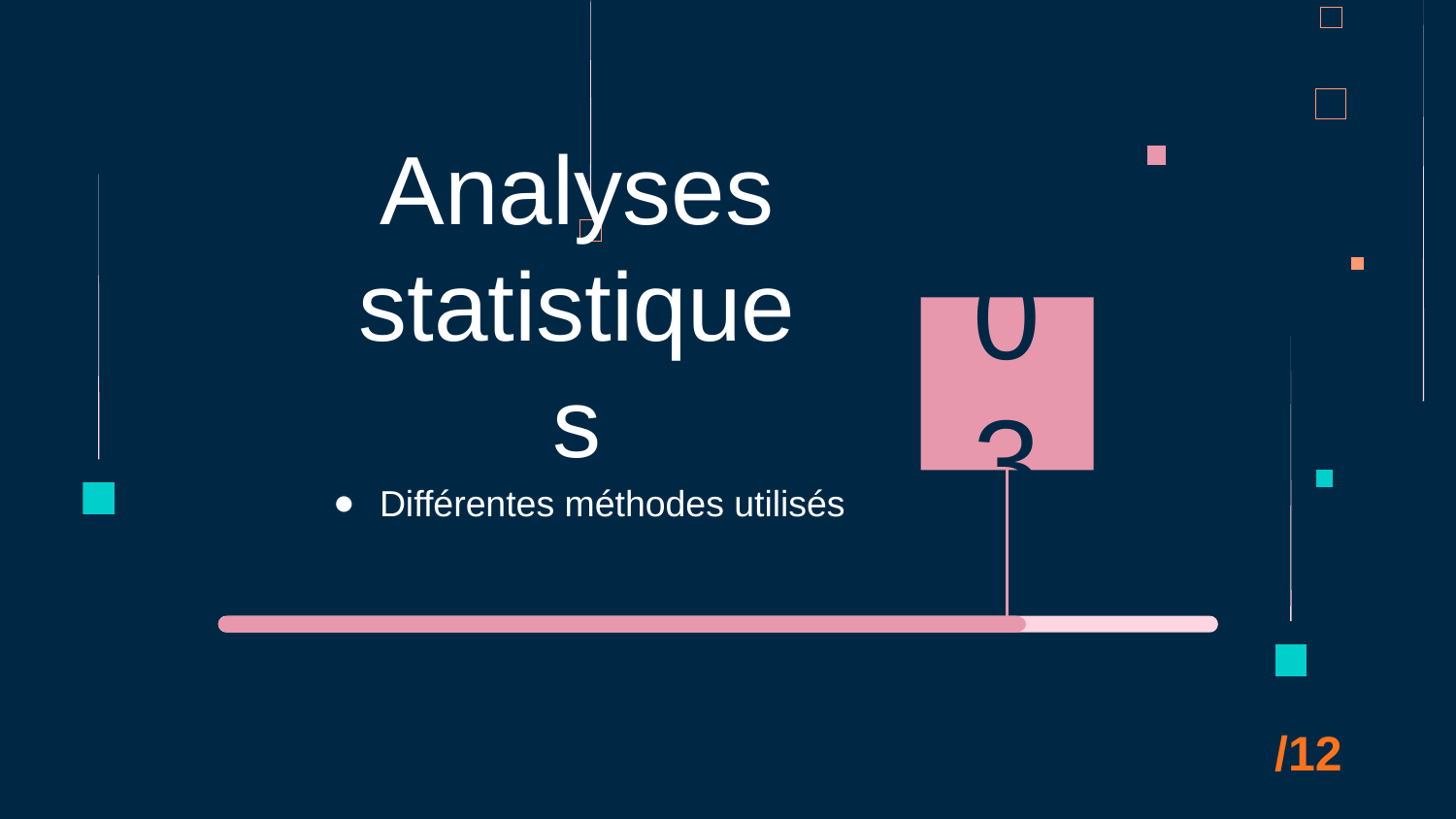

03
# Analyses statistiques
Différentes méthodes utilisés

/12